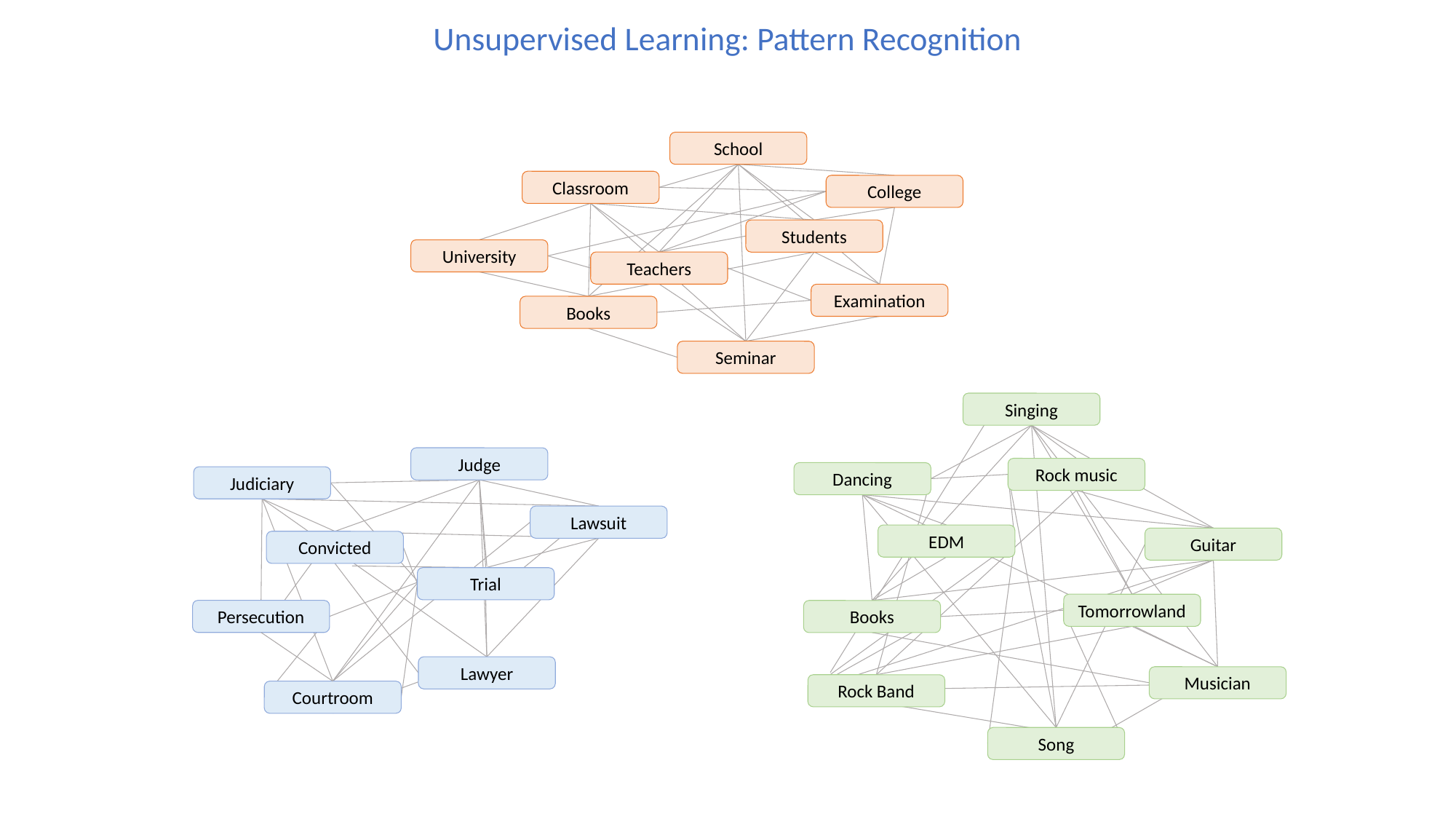

# Unsupervised Learning: Pattern Recognition
School
Classroom
College
Students
University
Teachers
Examination
Books
Seminar
Singing
Judge
Rock music
Dancing
Judiciary
Lawsuit
EDM
Guitar
Convicted
Trial
Tomorrowland
Persecution
Books
Lawyer
Musician
Rock Band
Courtroom
Song